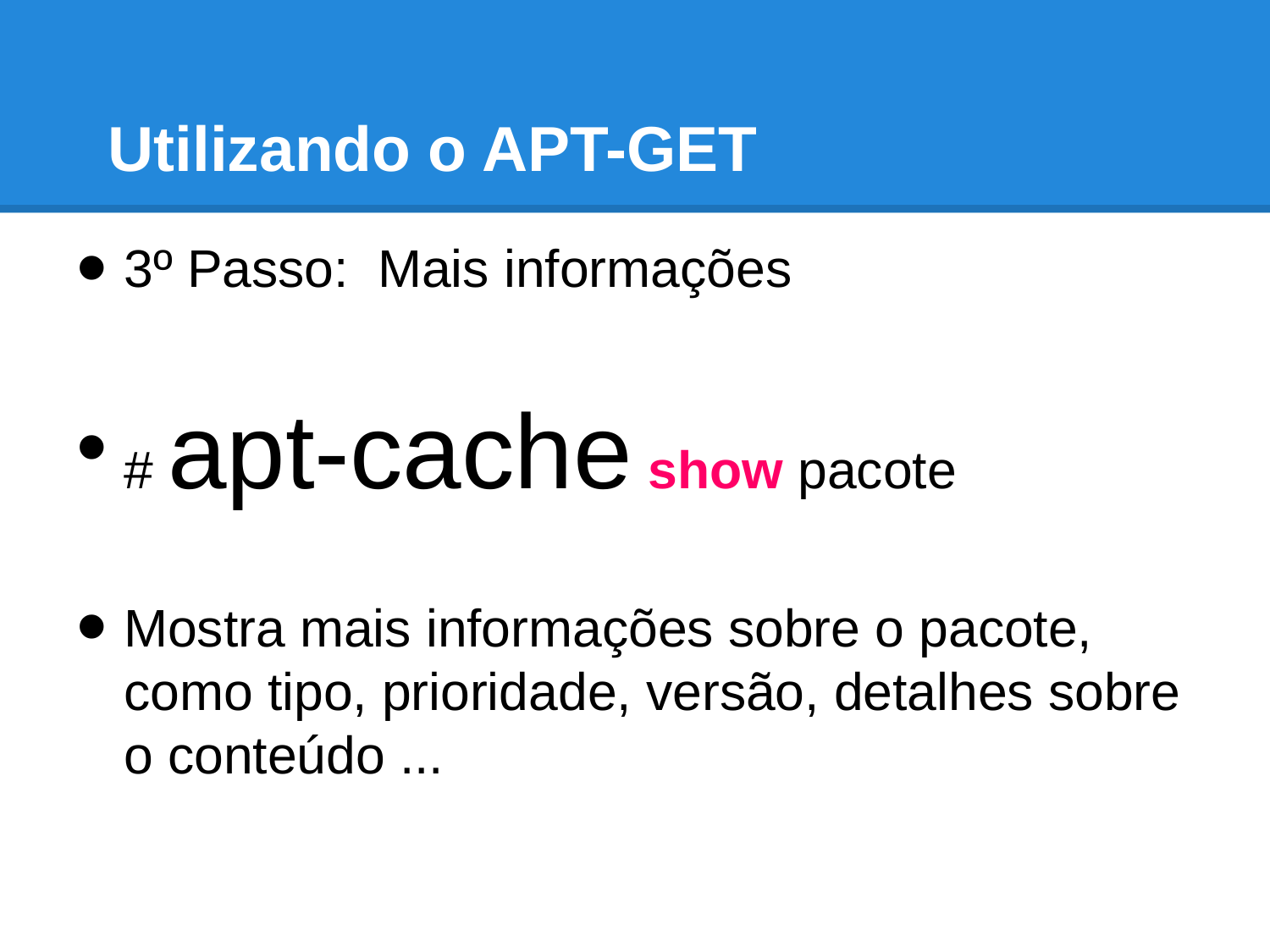

# Utilizando o APT-GET
3º Passo:  Mais informações

# apt-cache show pacote

Mostra mais informações sobre o pacote, como tipo, prioridade, versão, detalhes sobre o conteúdo ...